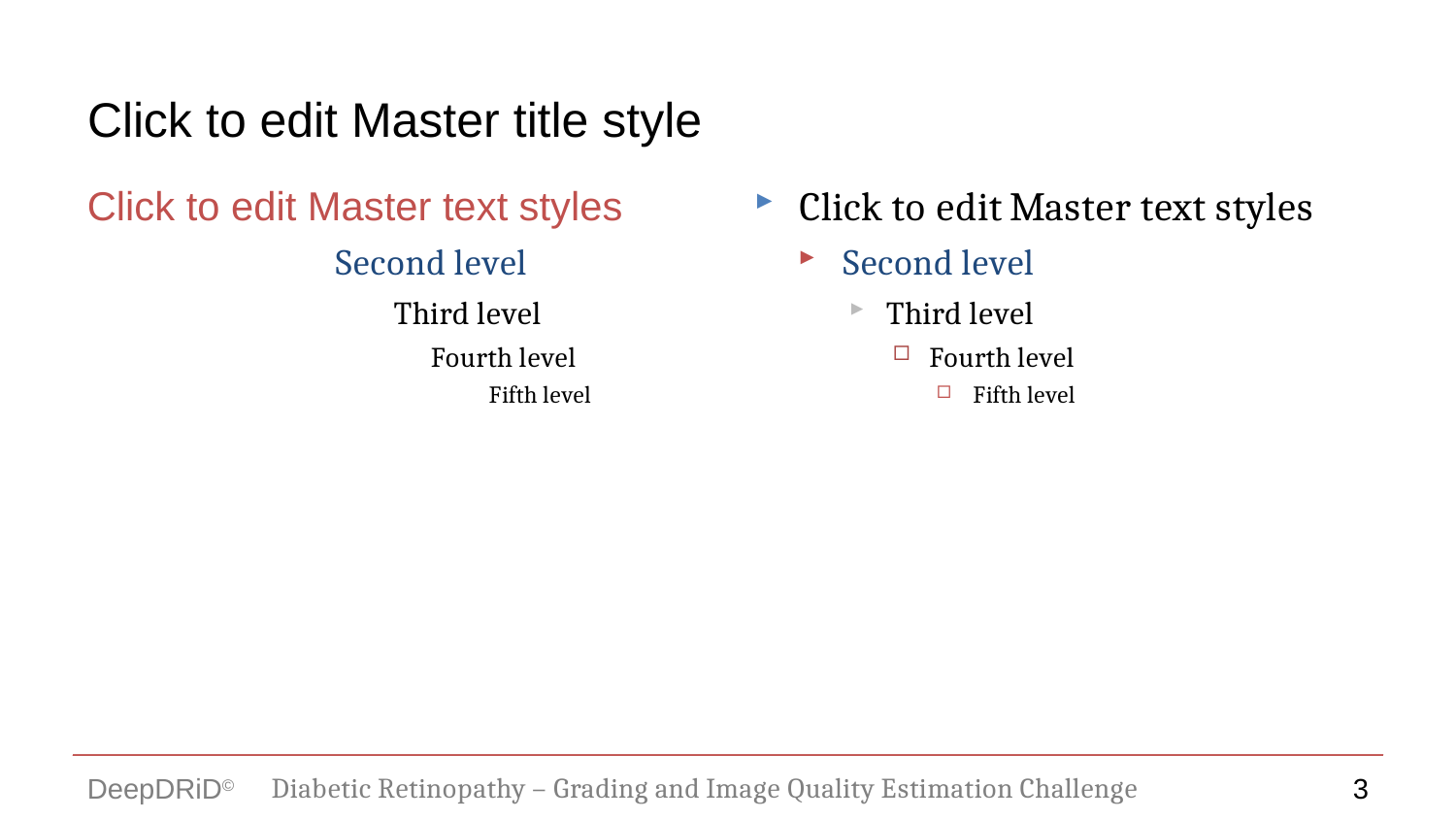

Click to edit Master title style
Click to edit Master text styles
Second level
Third level
Fourth level
Fifth level
Click to edit Master text styles
Second level
Third level
Fourth level
Fifth level